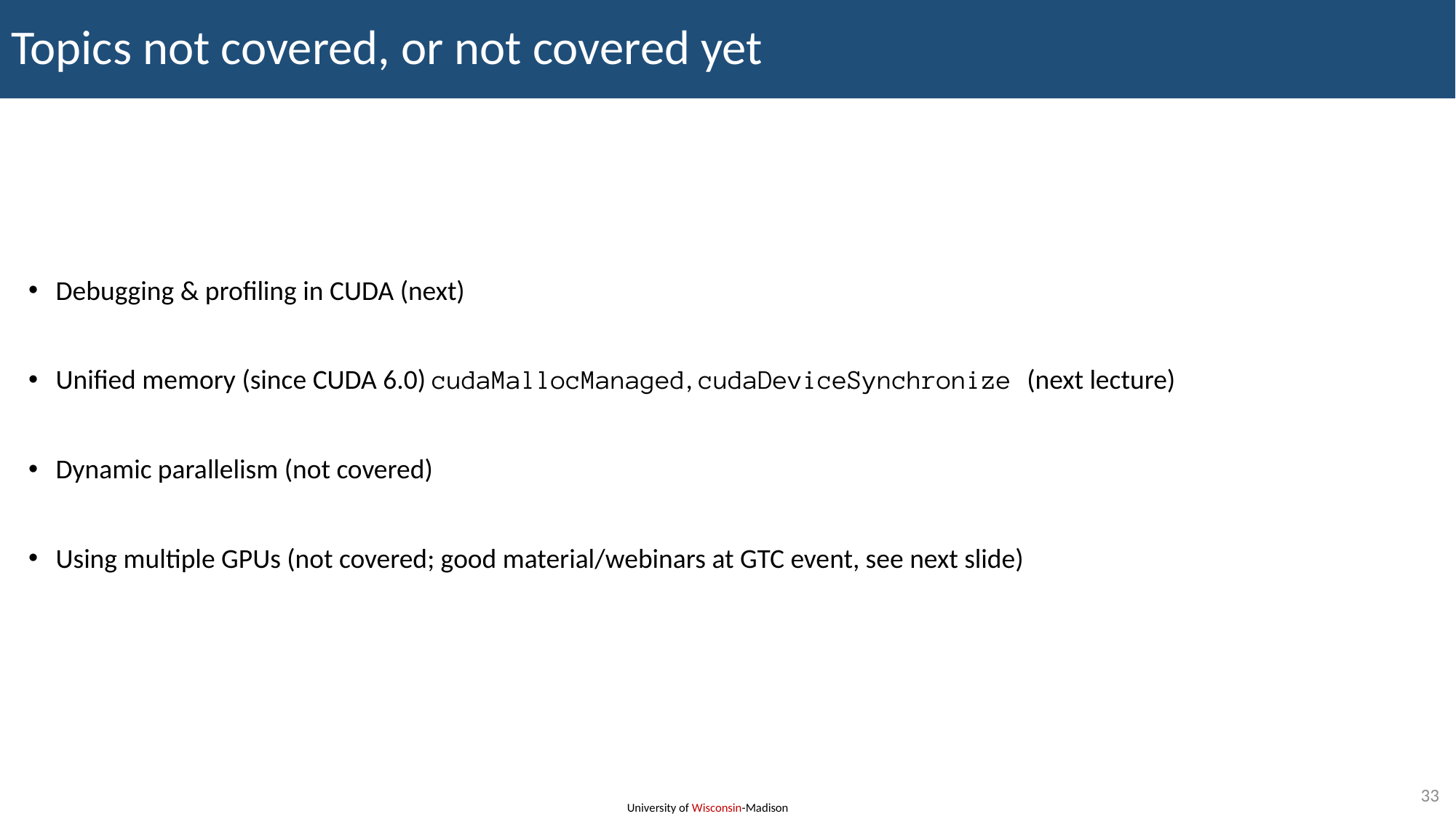

# Topics not covered, or not covered yet

Debugging & profiling in CUDA (next)

Unified memory (since CUDA 6.0) cudaMallocManaged, cudaDeviceSynchronize (next lecture)

Dynamic parallelism (not covered)

Using multiple GPUs (not covered; good material/webinars at GTC event, see next slide)
33